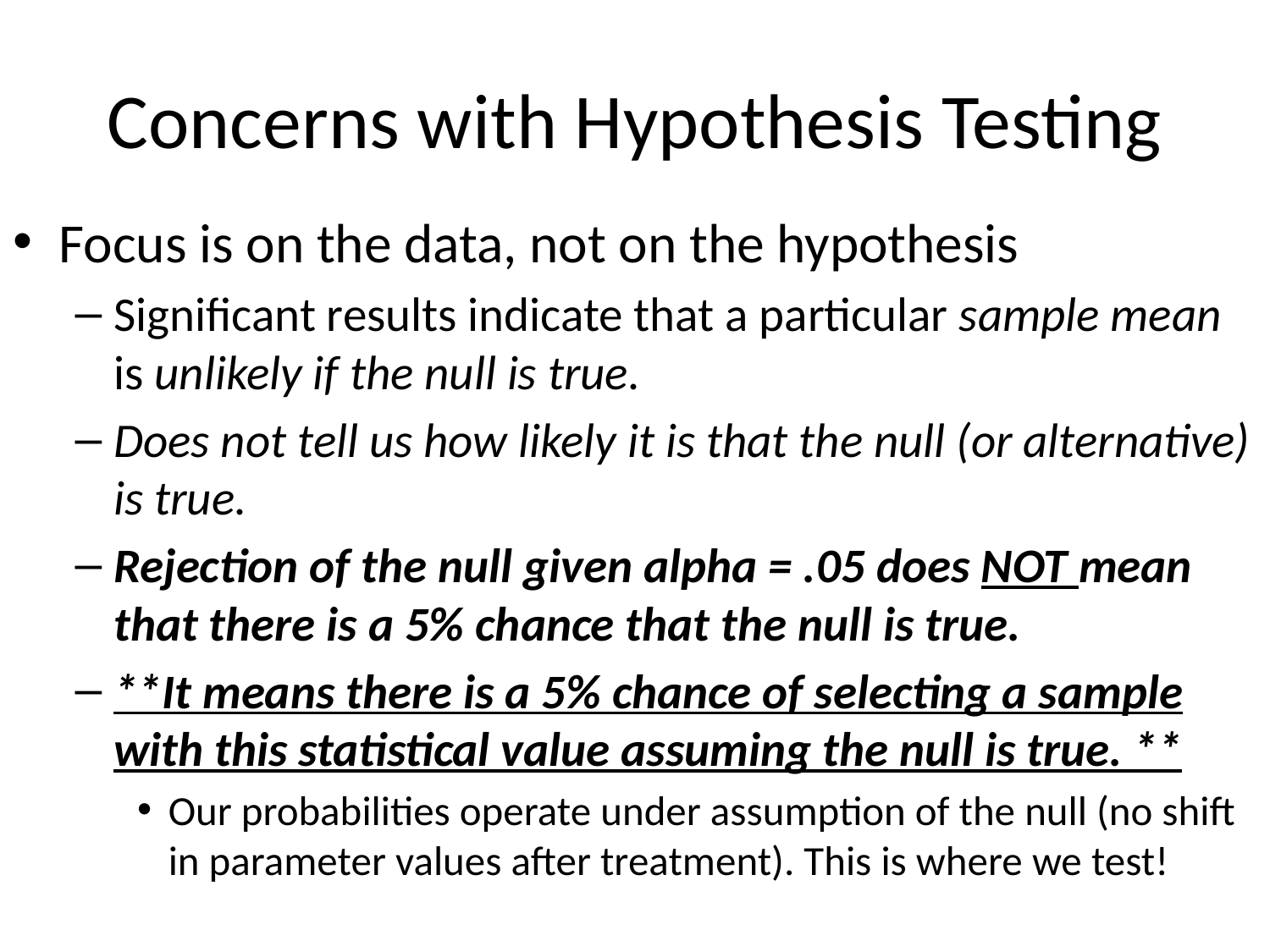

# Concerns with Hypothesis Testing
Focus is on the data, not on the hypothesis
Significant results indicate that a particular sample mean is unlikely if the null is true.
Does not tell us how likely it is that the null (or alternative) is true.
Rejection of the null given alpha = .05 does NOT mean that there is a 5% chance that the null is true.
**It means there is a 5% chance of selecting a sample with this statistical value assuming the null is true. **
Our probabilities operate under assumption of the null (no shift in parameter values after treatment). This is where we test!